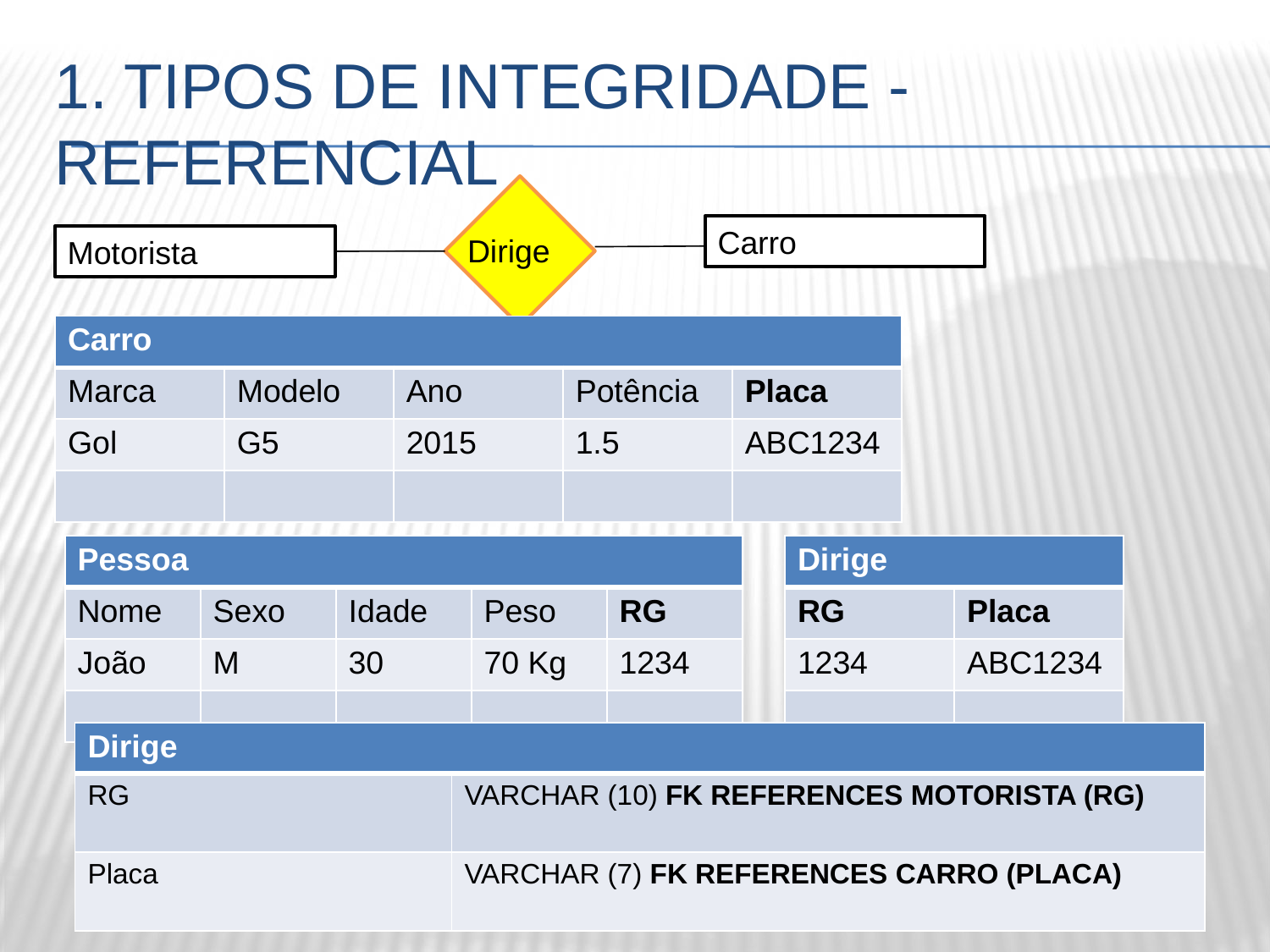

# 1. Tipos de integridade - REFERENCIAL

Carro
Dirige
Motorista
| Carro |  |  |  |  |
| --- | --- | --- | --- | --- |
| Marca | Modelo | Ano | Potência | Placa |
| Gol | G5 | 2015 | 1.5 | ABC1234 |
|  |  |  |  |  |
| Pessoa |  |  |  |  |
| --- | --- | --- | --- | --- |
| Nome | Sexo | Idade | Peso | RG |
| João | M | 30 | 70 Kg | 1234 |
|  |  |  |  |  |
| Dirige |  |
| --- | --- |
| RG | Placa |
| 1234 | ABC1234 |
|  |  |
| Dirige |  |
| --- | --- |
| RG | VARCHAR (10) FK REFERENCES MOTORISTA (RG) |
| Placa | VARCHAR (7) FK REFERENCES CARRO (PLACA) |